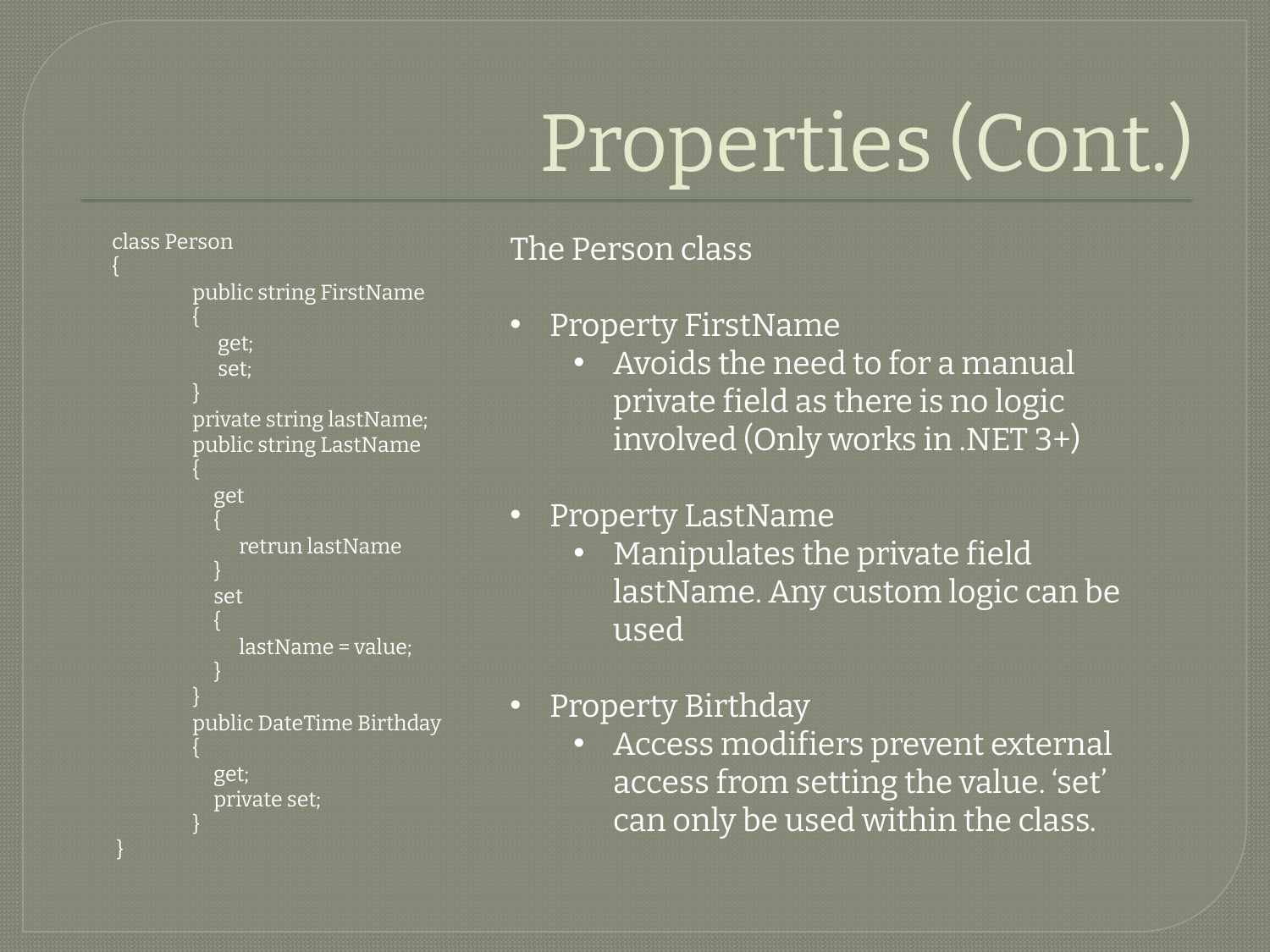

# Properties (Cont.)
           class Person
           {
	public string FirstName
	{
	      get;
	      set;
	}
	private string lastName;
	public string LastName
	{
	     get
	     {
	           retrun lastName
	     }
	     set
	     {
	           lastName = value;
	     }
	}
	public DateTime Birthday
	{
	     get;
	     private set;
	}
            }
The Person class
Property FirstName
Avoids the need to for a manual private field as there is no logic involved (Only works in .NET 3+)
Property LastName
Manipulates the private field lastName. Any custom logic can be used
Property Birthday
Access modifiers prevent external access from setting the value. ‘set’ can only be used within the class.